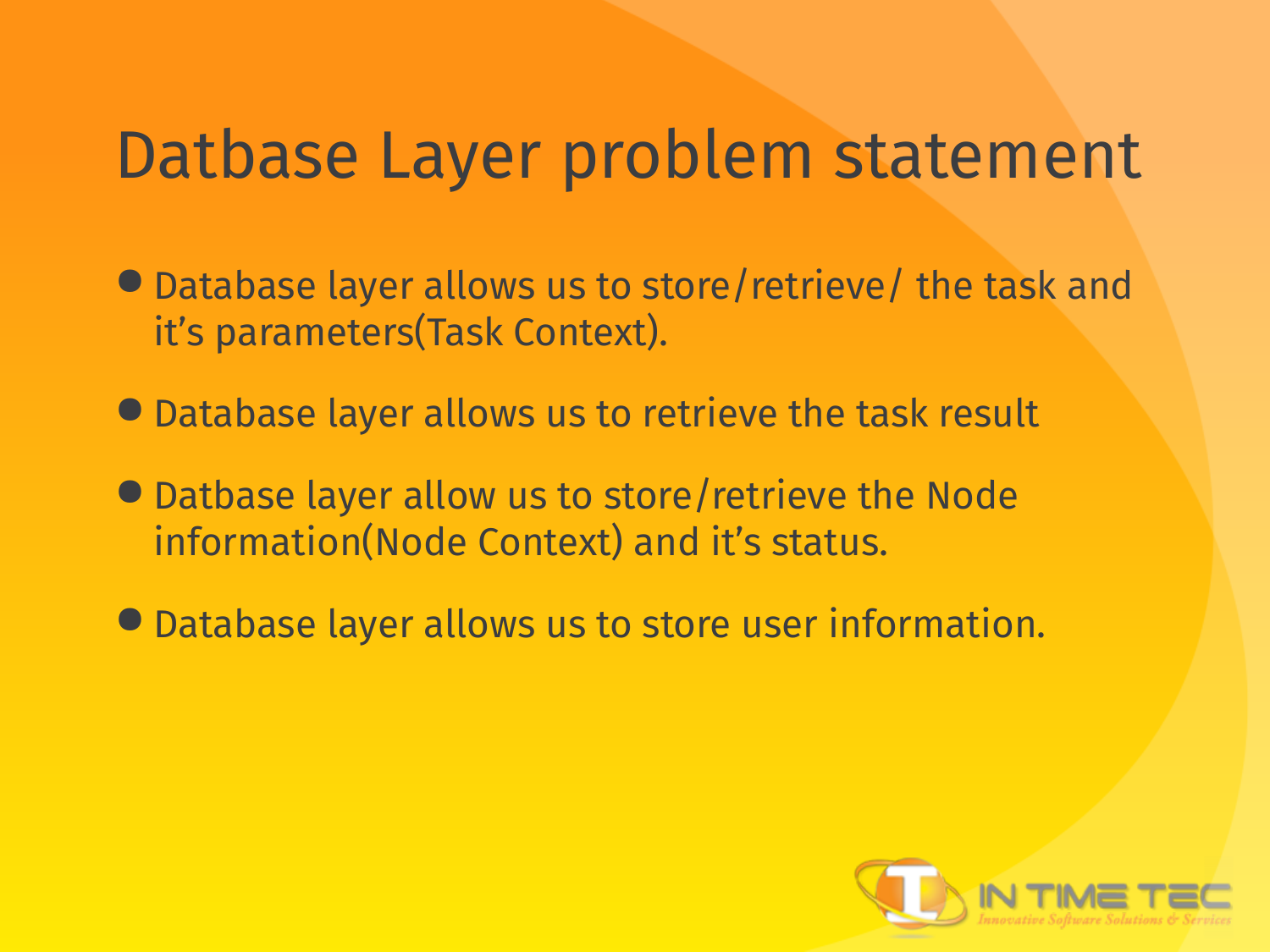

# Datbase Layer problem statement
Database layer allows us to store/retrieve/ the task and it’s parameters(Task Context).
Database layer allows us to retrieve the task result
Datbase layer allow us to store/retrieve the Node information(Node Context) and it’s status.
Database layer allows us to store user information.